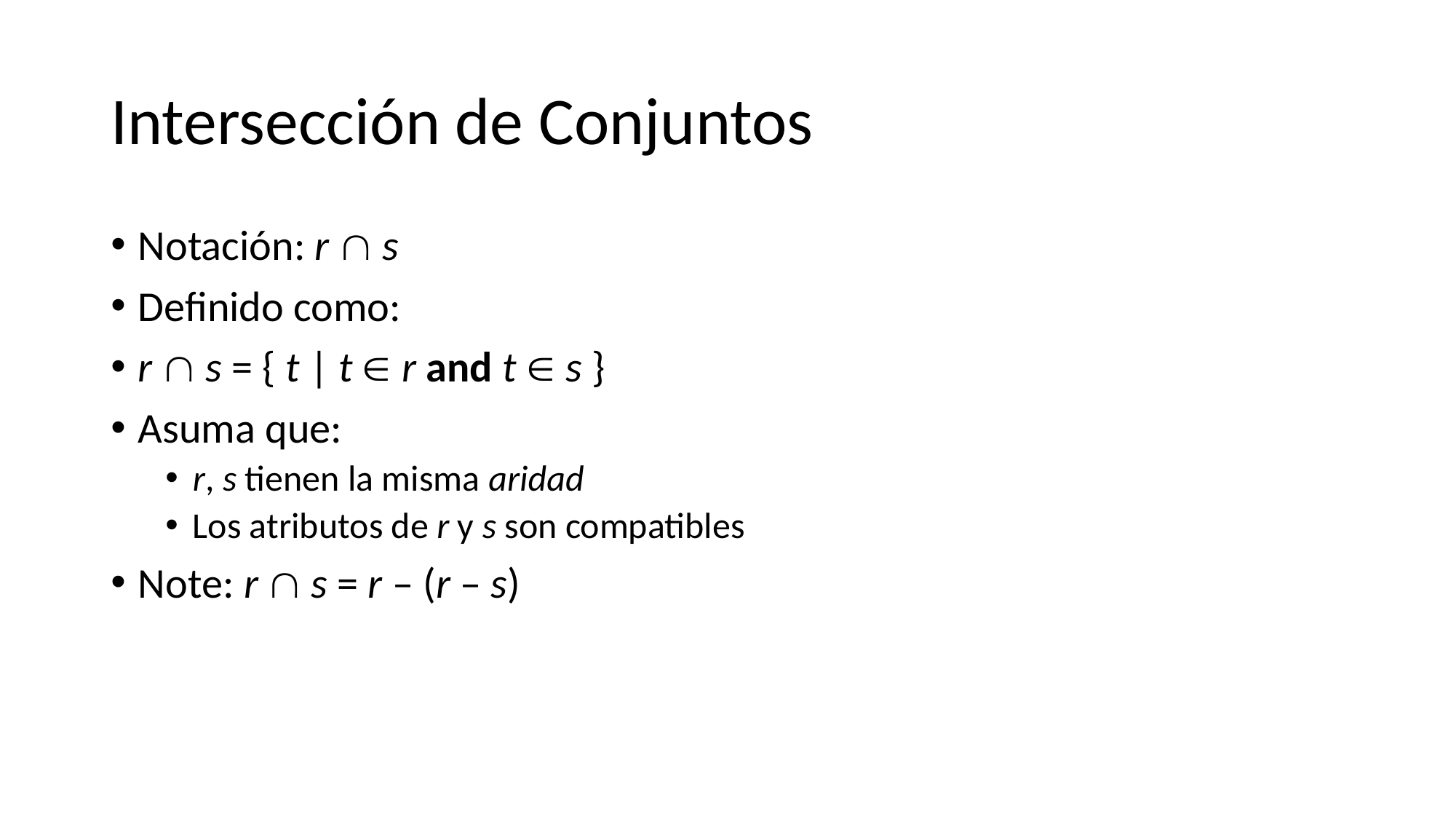

# Intersección de Conjuntos
Notación: r ∩ s
Definido como:
r ∩ s = { t | t ∈ r and t ∈ s }
Asuma que:
r, s tienen la misma aridad
Los atributos de r y s son compatibles
Note: r ∩ s = r – (r – s)